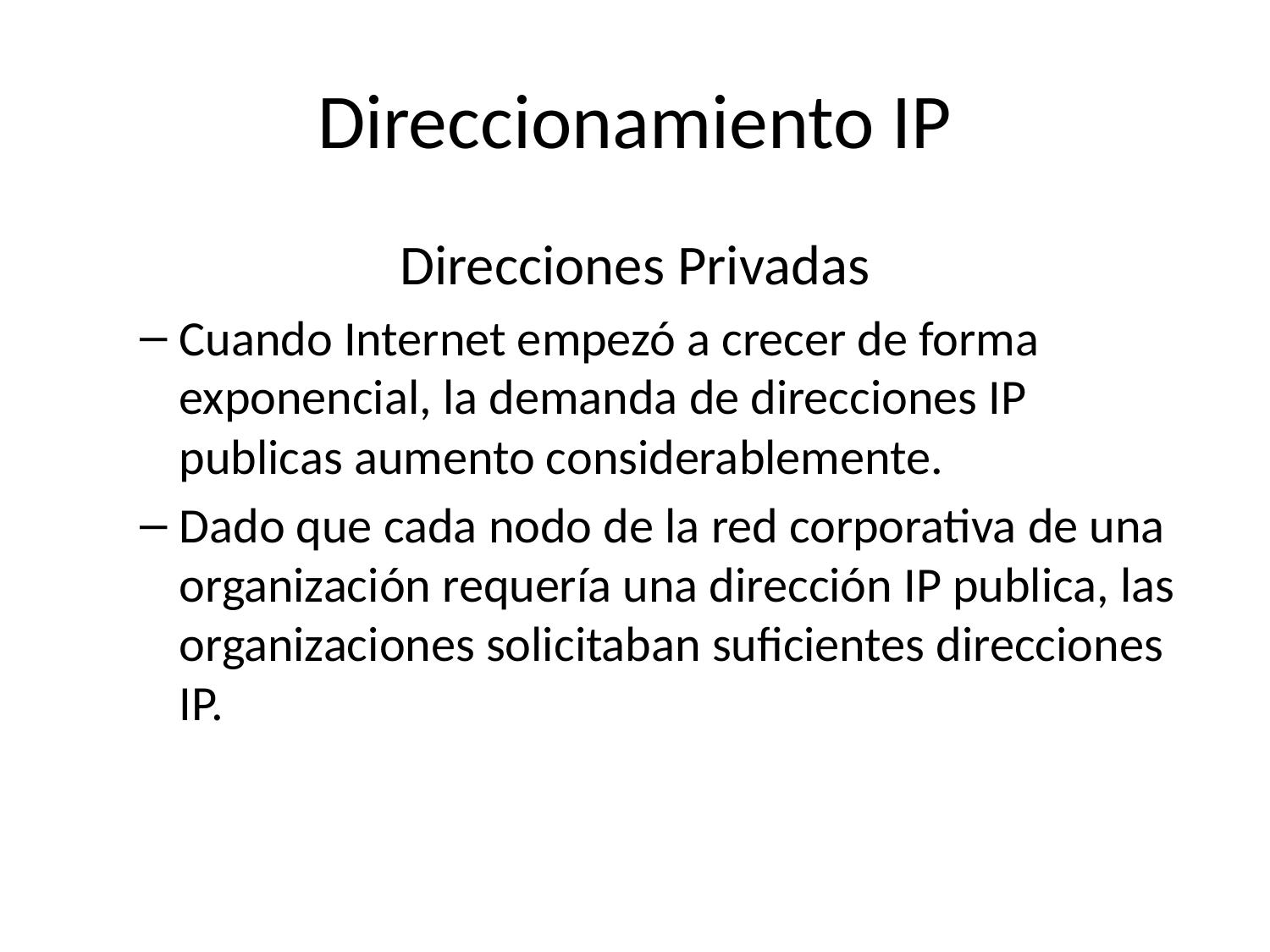

# Direccionamiento IP
Direcciones Privadas
Cuando Internet empezó a crecer de forma exponencial, la demanda de direcciones IP publicas aumento considerablemente.
Dado que cada nodo de la red corporativa de una organización requería una dirección IP publica, las organizaciones solicitaban suficientes direcciones IP.